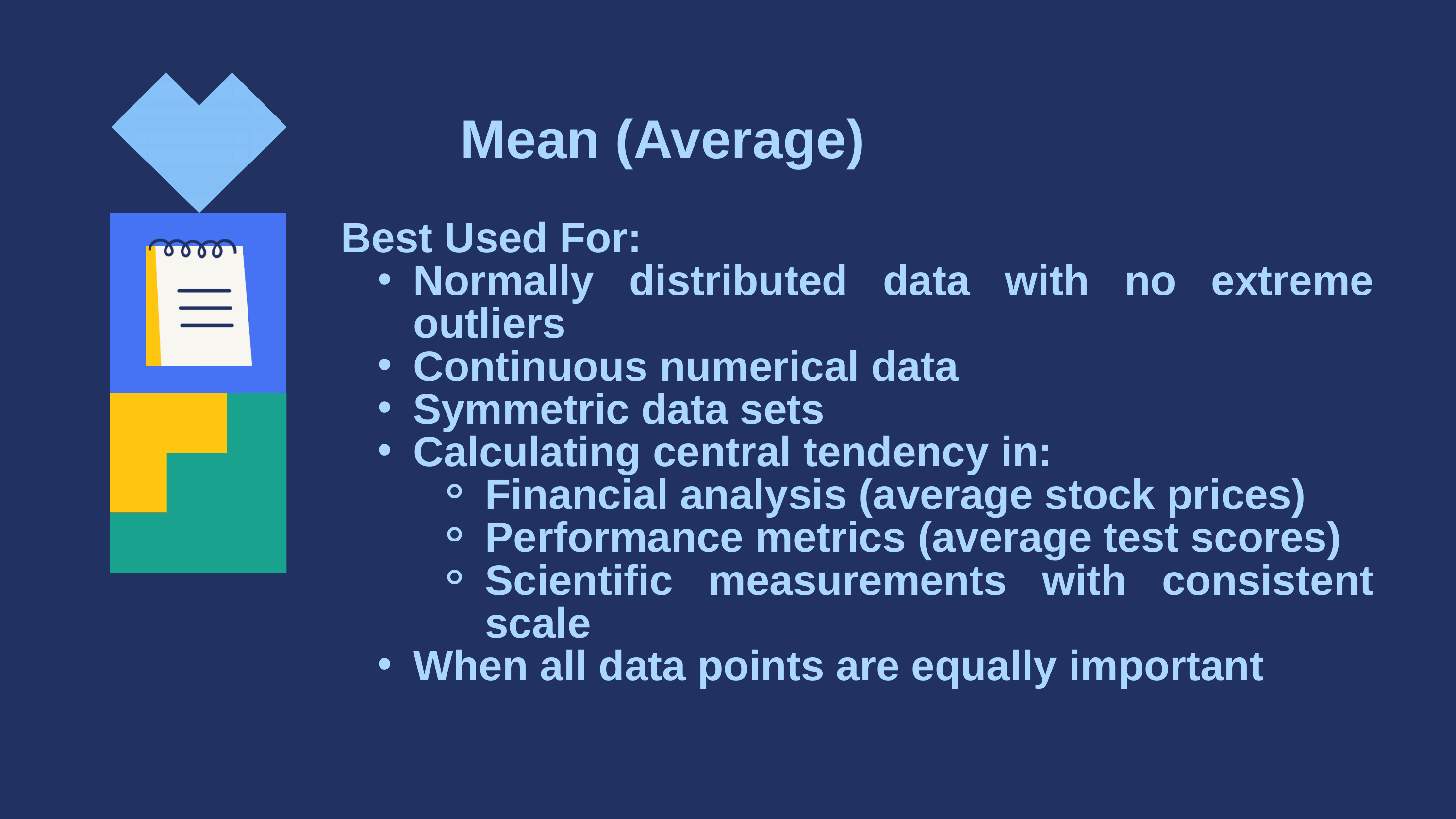

Mean (Average)

Best Used For:
Normally distributed data with no extreme outliers
Continuous numerical data
Symmetric data sets
Calculating central tendency in:
Financial analysis (average stock prices)
Performance metrics (average test scores)
Scientific measurements with consistent scale
When all data points are equally important